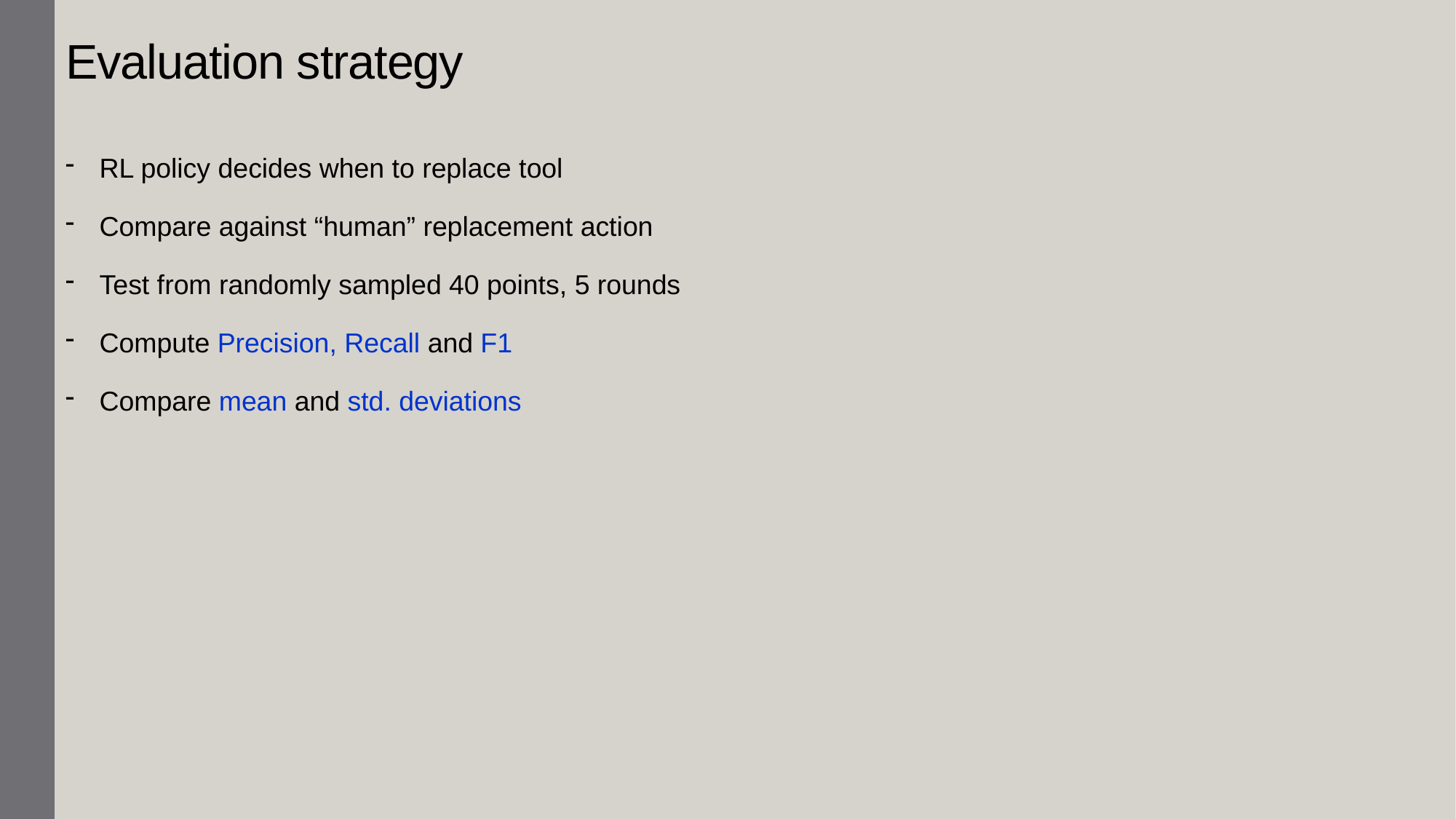

# Evaluation strategy
RL policy decides when to replace tool
Compare against “human” replacement action
Test from randomly sampled 40 points, 5 rounds
Compute Precision, Recall and F1
Compare mean and std. deviations